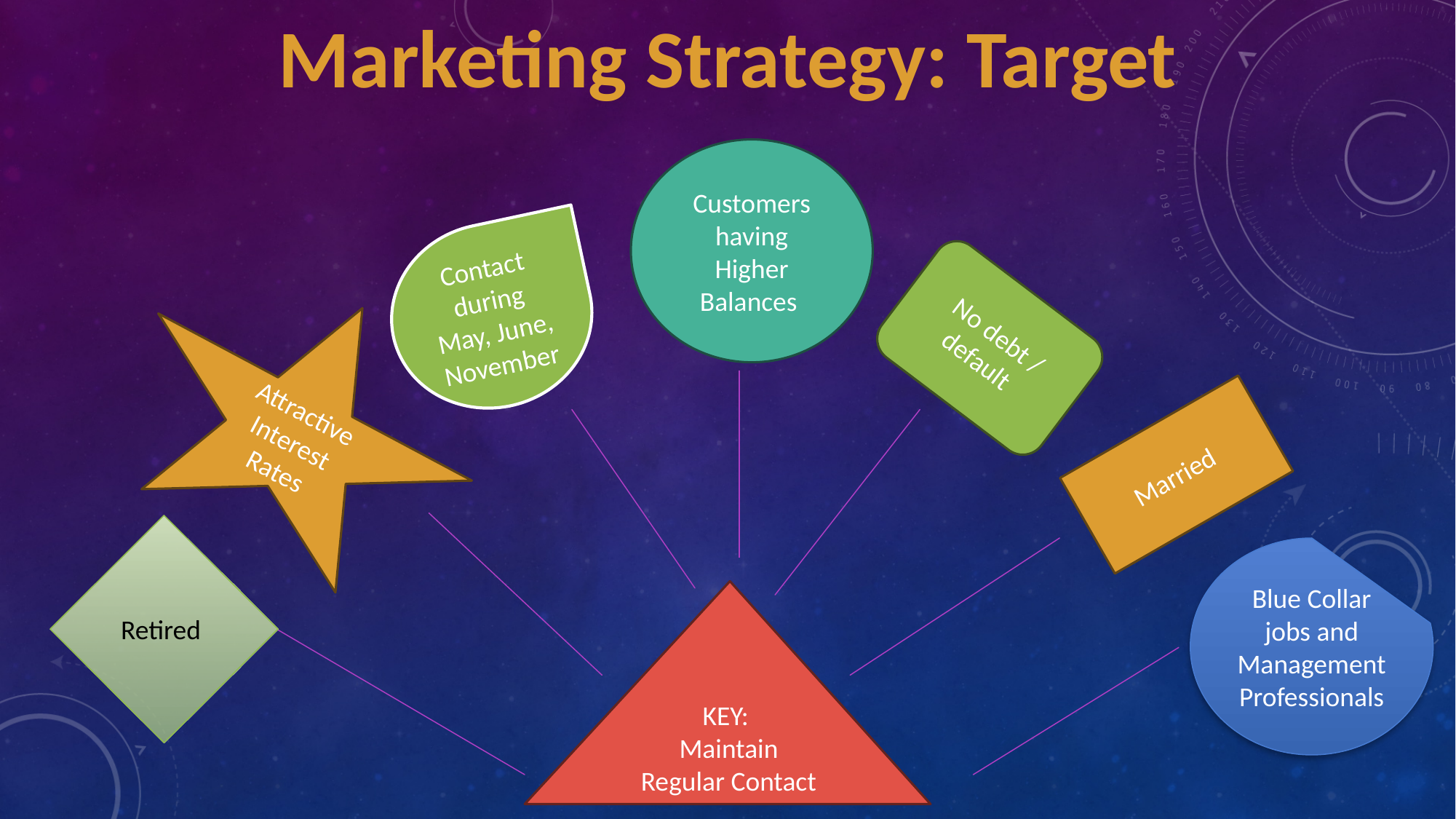

Marketing Strategy: Target
Customers having Higher Balances
Contact during May, June, November
No debt / default
Attractive Interest Rates
Married
Retired
Blue Collar jobs and Management
Professionals
KEY:
Maintain Regular Contact